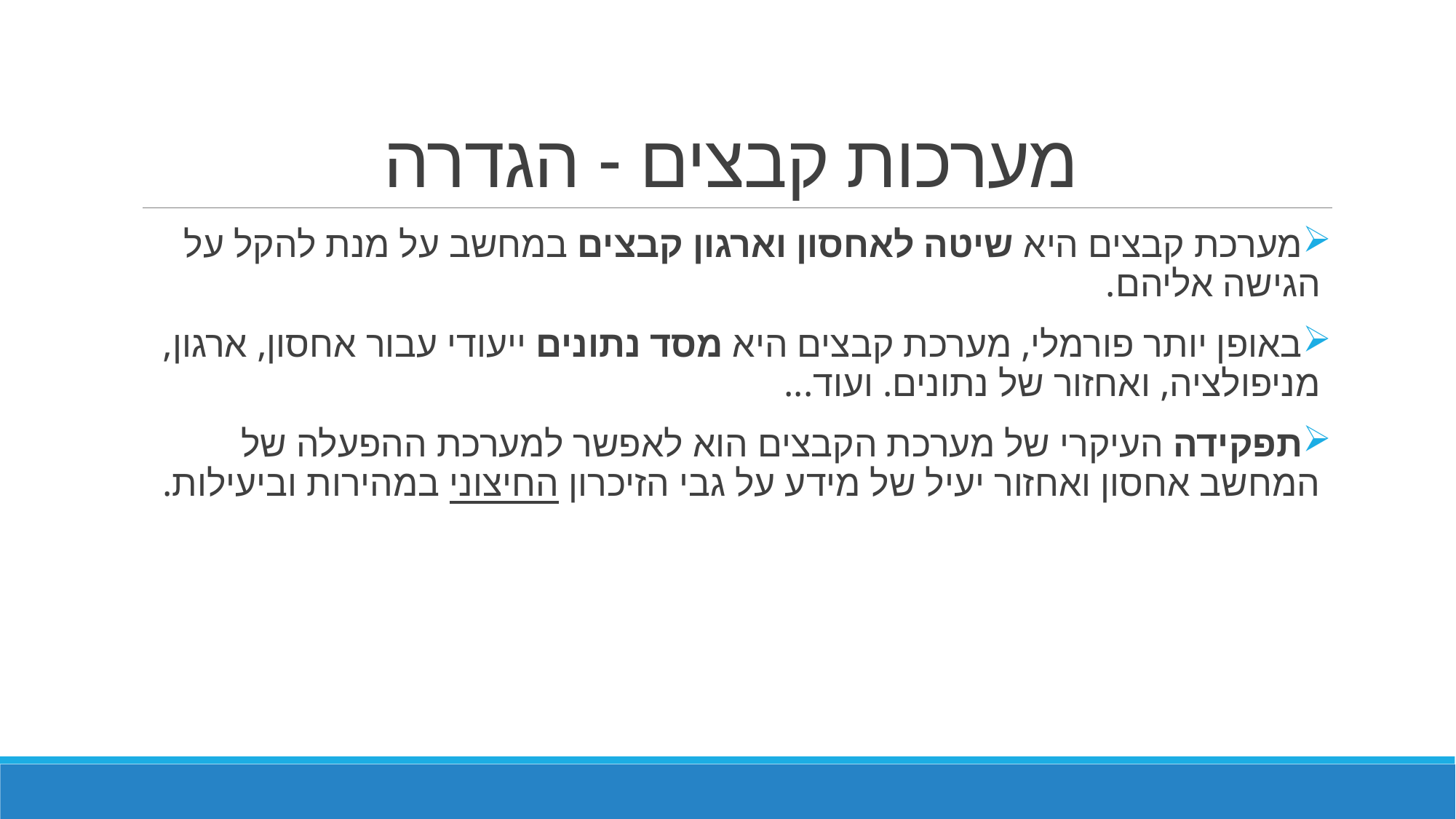

# מערכות קבצים - הגדרה
מערכת קבצים היא שיטה לאחסון וארגון קבצים במחשב על מנת להקל על הגישה אליהם.
באופן יותר פורמלי, מערכת קבצים היא מסד נתונים ייעודי עבור אחסון, ארגון, מניפולציה, ואחזור של נתונים. ועוד...
תפקידה העיקרי של מערכת הקבצים הוא לאפשר למערכת ההפעלה של המחשב אחסון ואחזור יעיל של מידע על גבי הזיכרון החיצוני במהירות וביעילות.